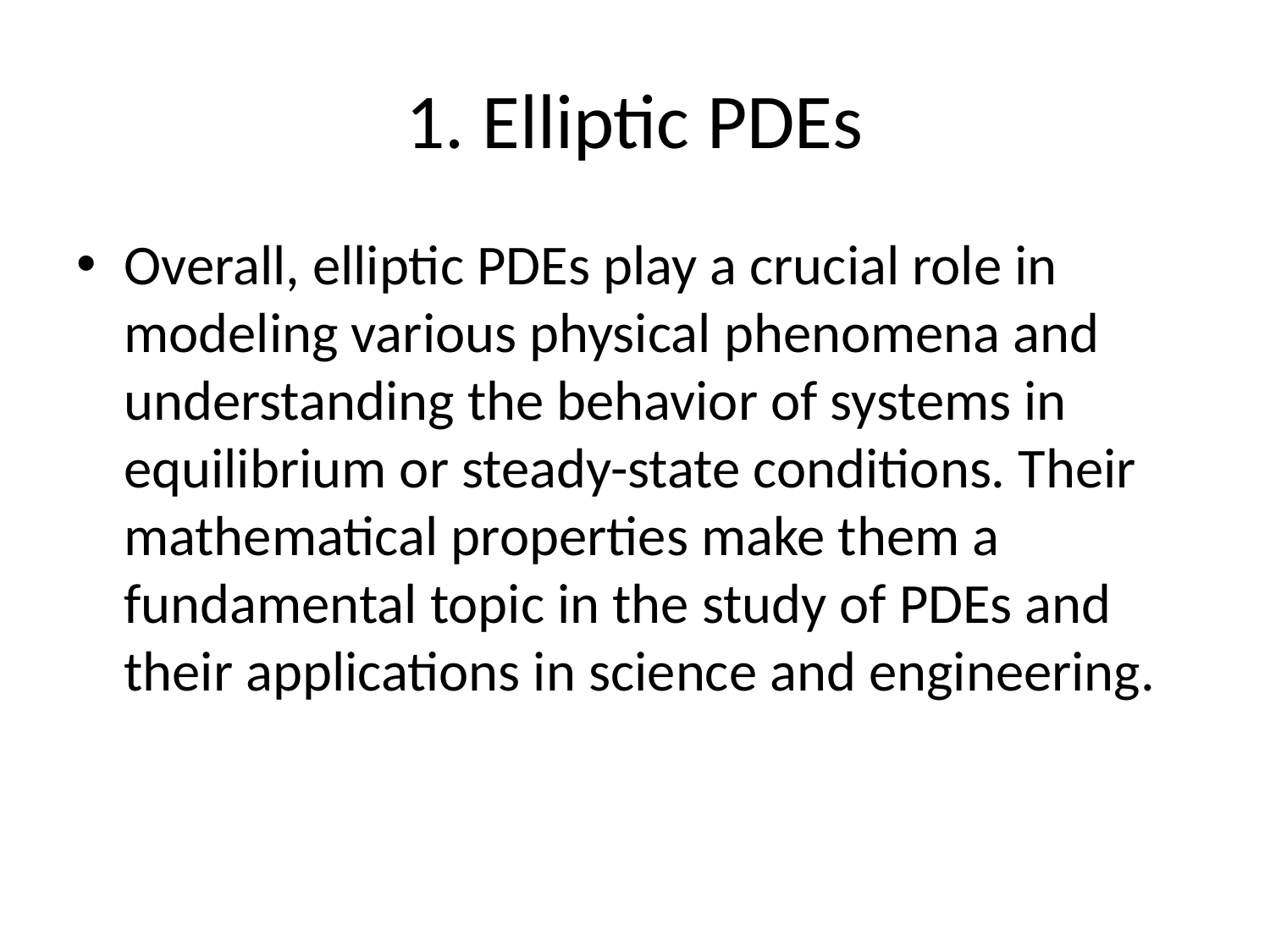

# 1. Elliptic PDEs
Overall, elliptic PDEs play a crucial role in modeling various physical phenomena and understanding the behavior of systems in equilibrium or steady-state conditions. Their mathematical properties make them a fundamental topic in the study of PDEs and their applications in science and engineering.